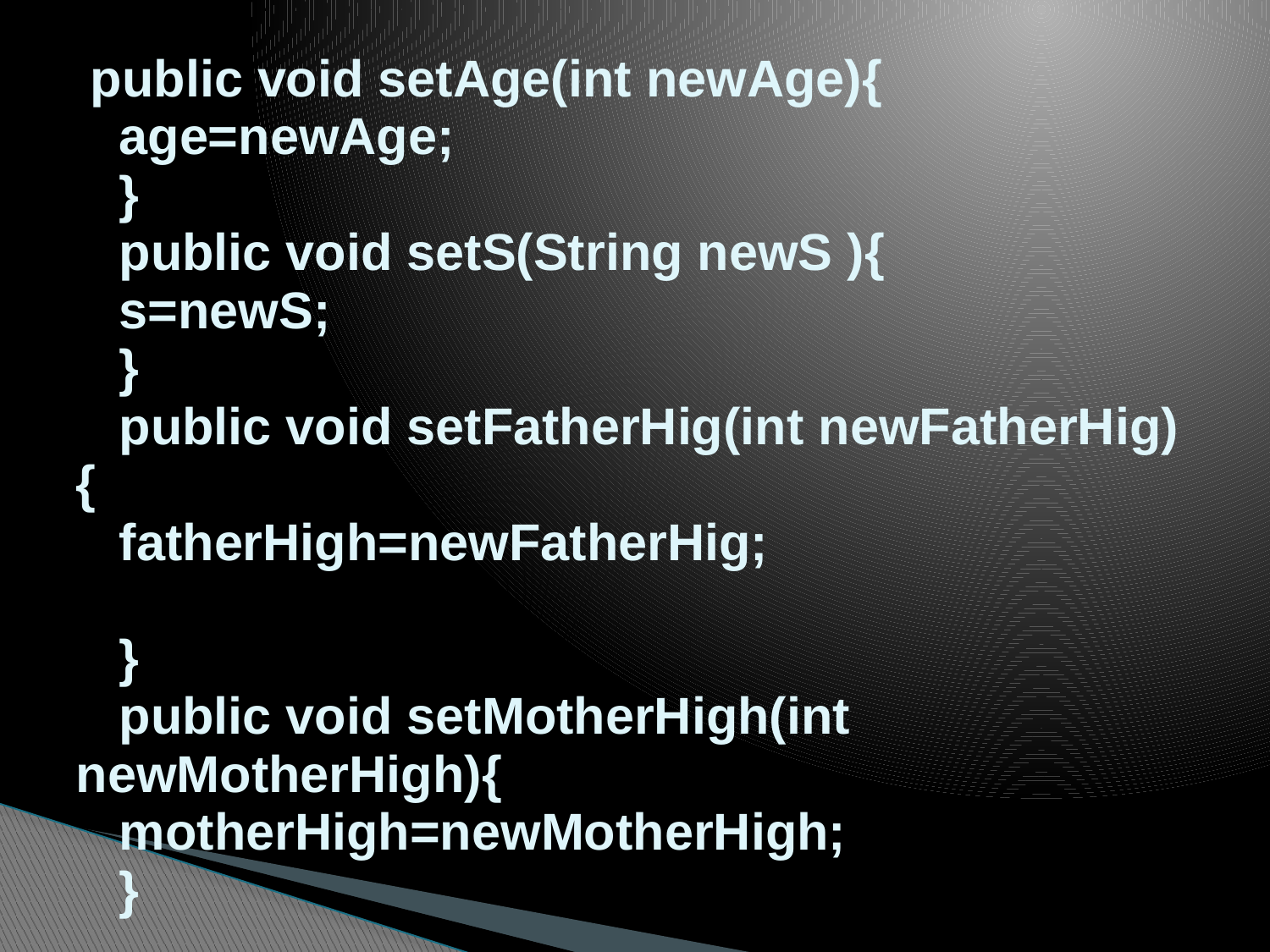

# public void setAge(int newAge){ age=newAge; } public void setS(String newS ){ s=newS; } public void setFatherHig(int newFatherHig){ fatherHigh=newFatherHig; } public void setMotherHigh(int newMotherHigh){ motherHigh=newMotherHigh; }